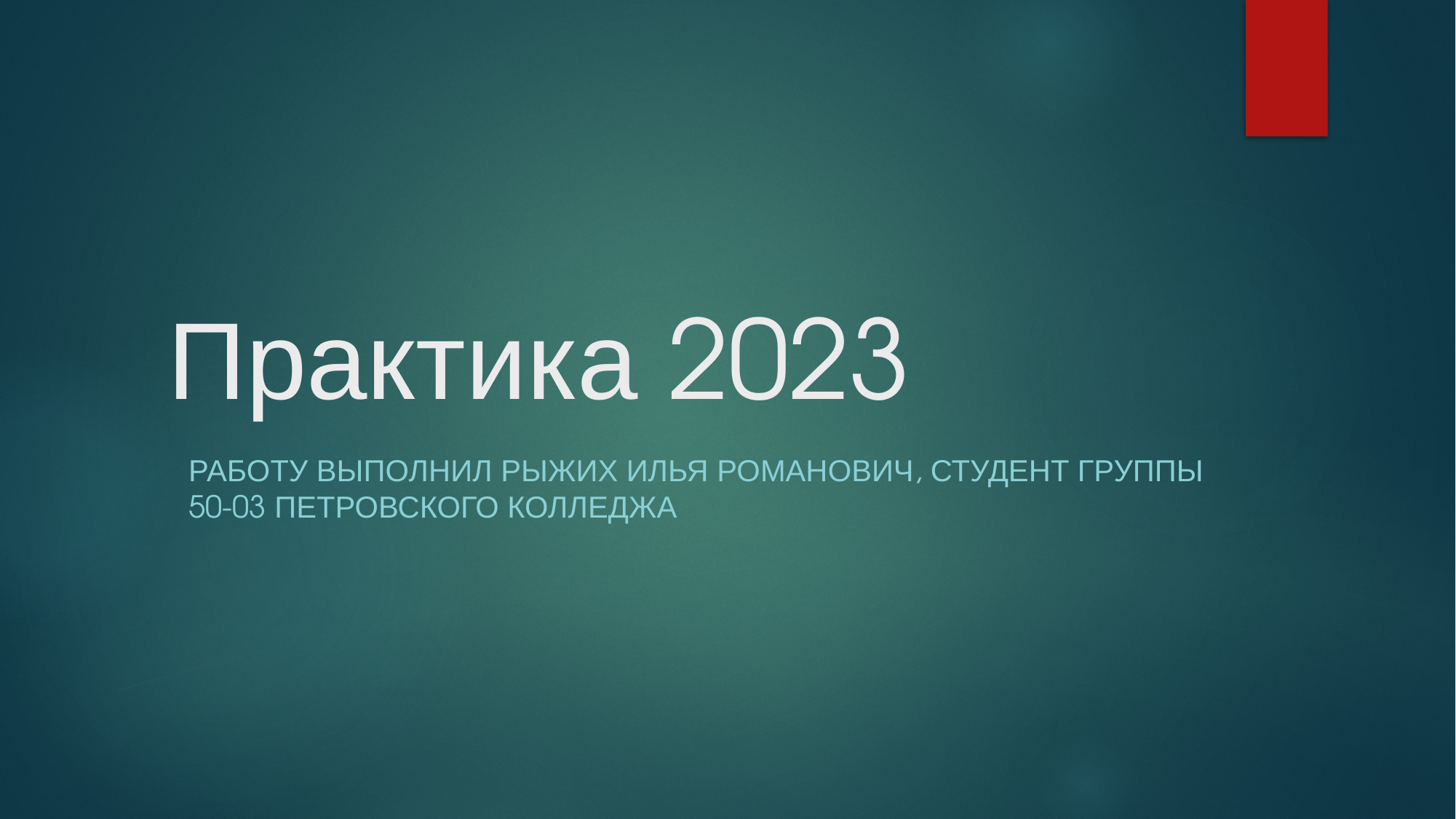

# Практика 2023
Работу выполнил Рыжих илья романович, студент группы 50-03 Петровского колледжа